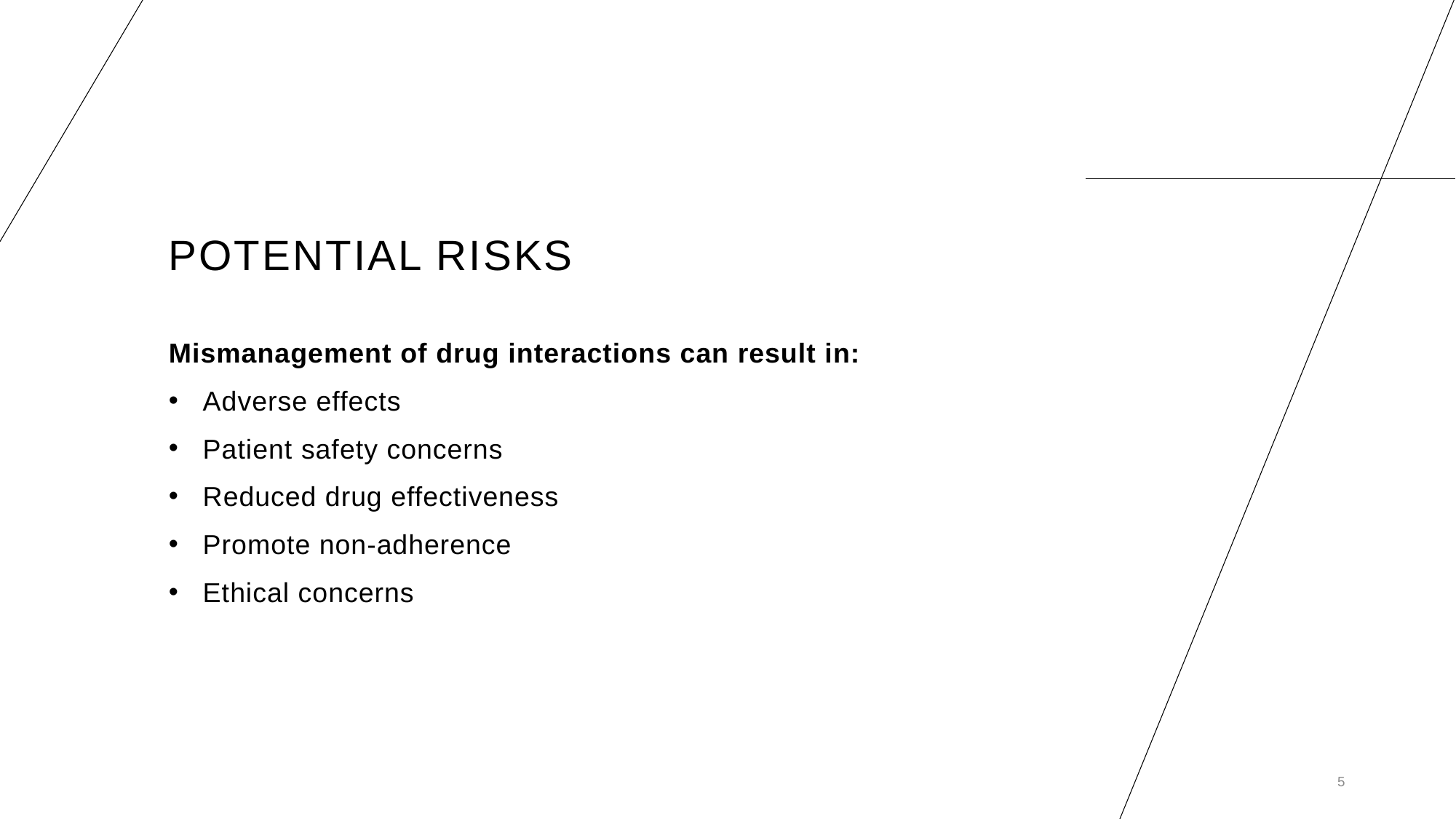

# Potential risks
Mismanagement of drug interactions can result in:
Adverse effects
Patient safety concerns
Reduced drug effectiveness
Promote non-adherence
Ethical concerns
5